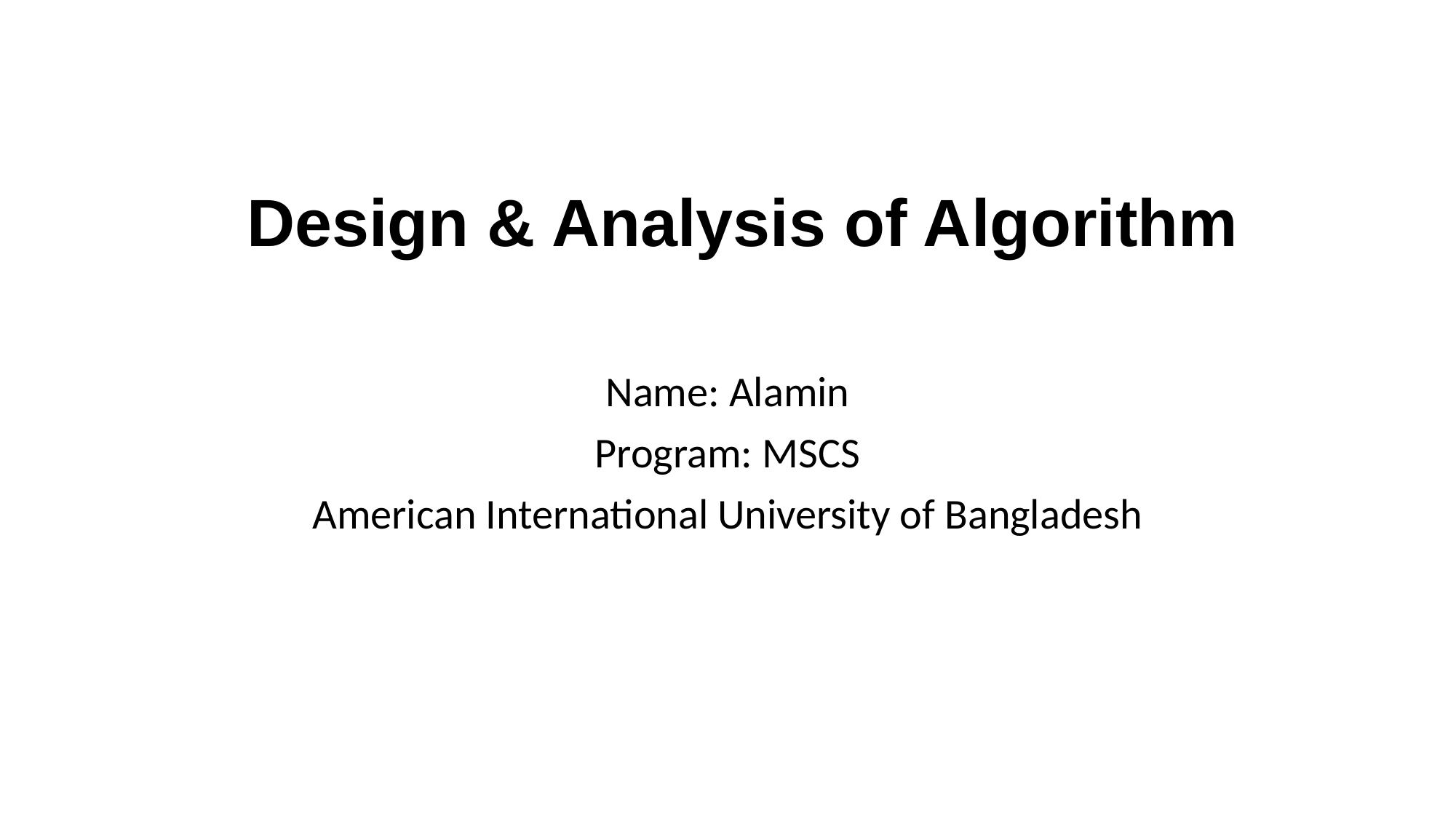

# Design & Analysis of Algorithm
Name: Alamin
Program: MSCS
American International University of Bangladesh